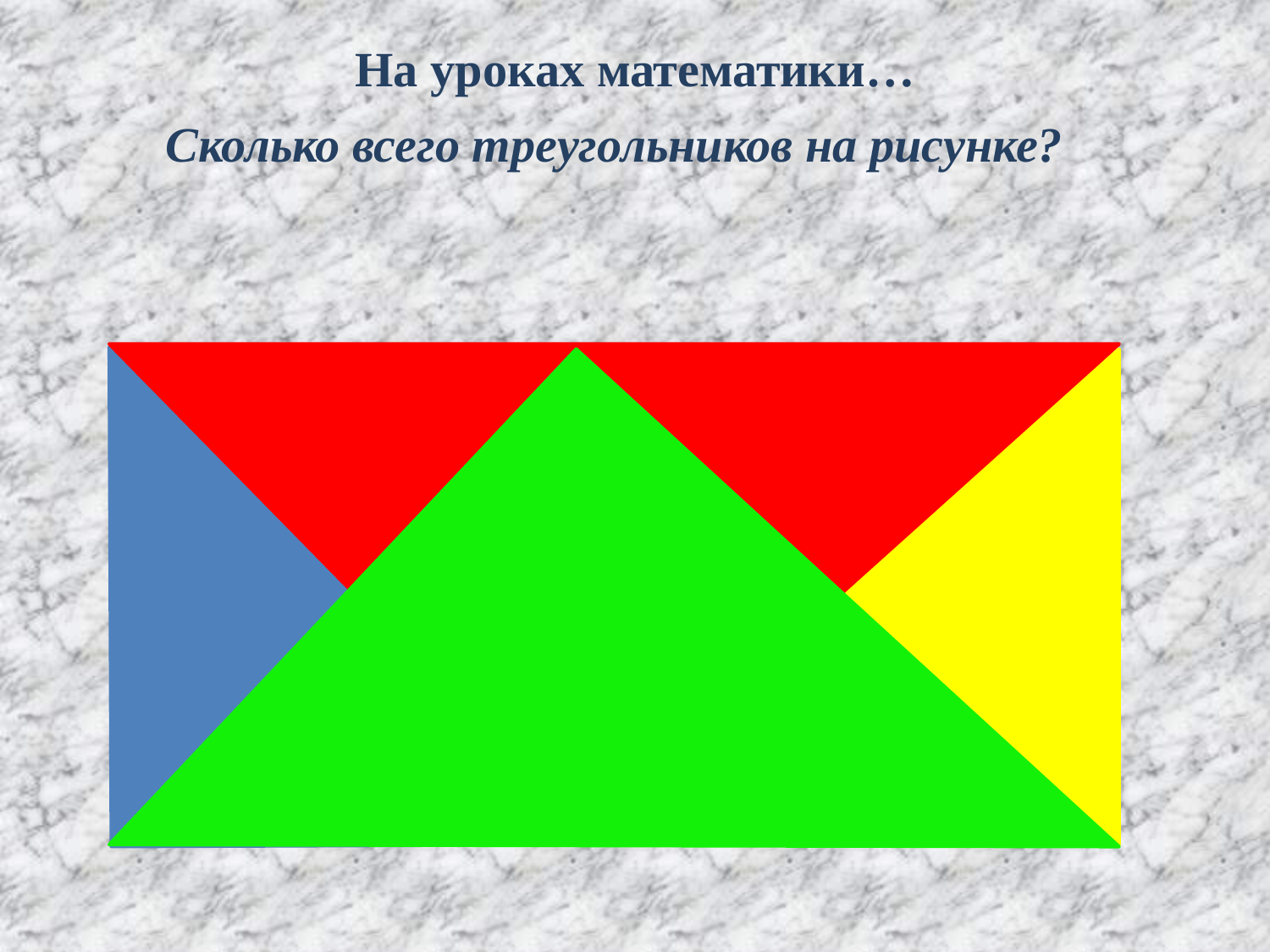

# На уроках математики…
Сколько всего треугольников на рисунке?